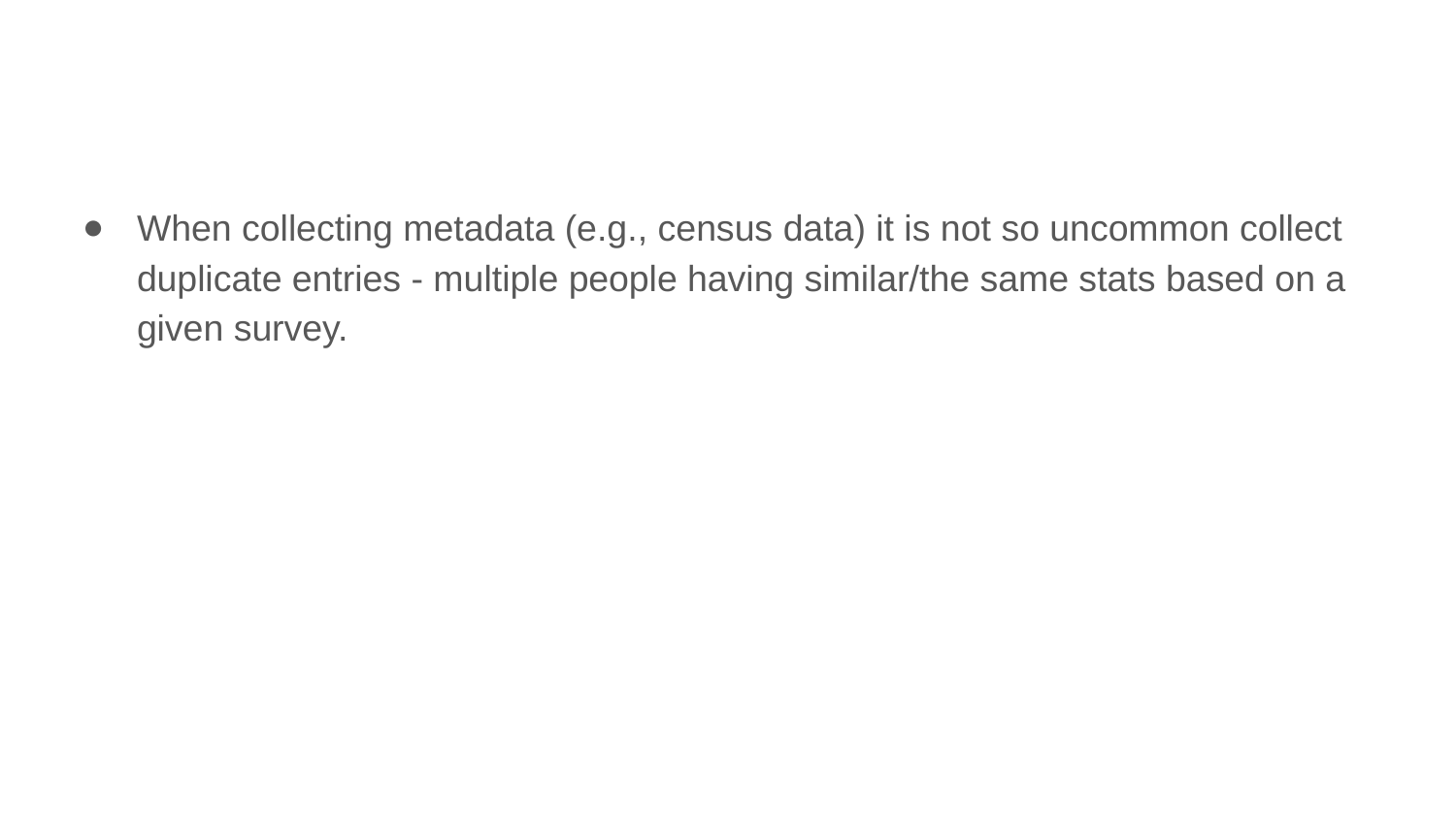

When collecting metadata (e.g., census data) it is not so uncommon collect duplicate entries - multiple people having similar/the same stats based on a given survey.